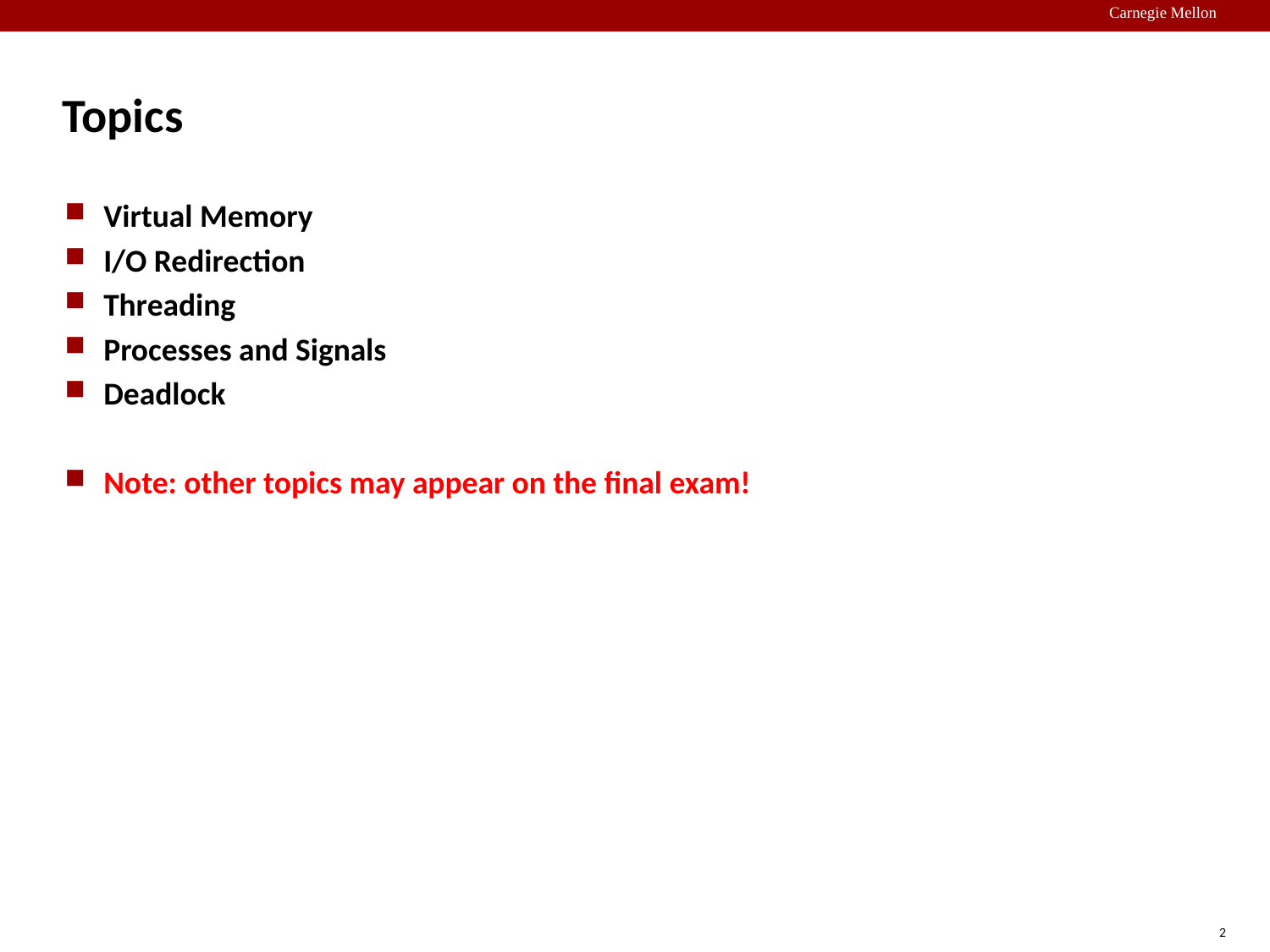

# Topics
Virtual Memory
I/O Redirection
Threading
Processes and Signals
Deadlock

Note: other topics may appear on the final exam!